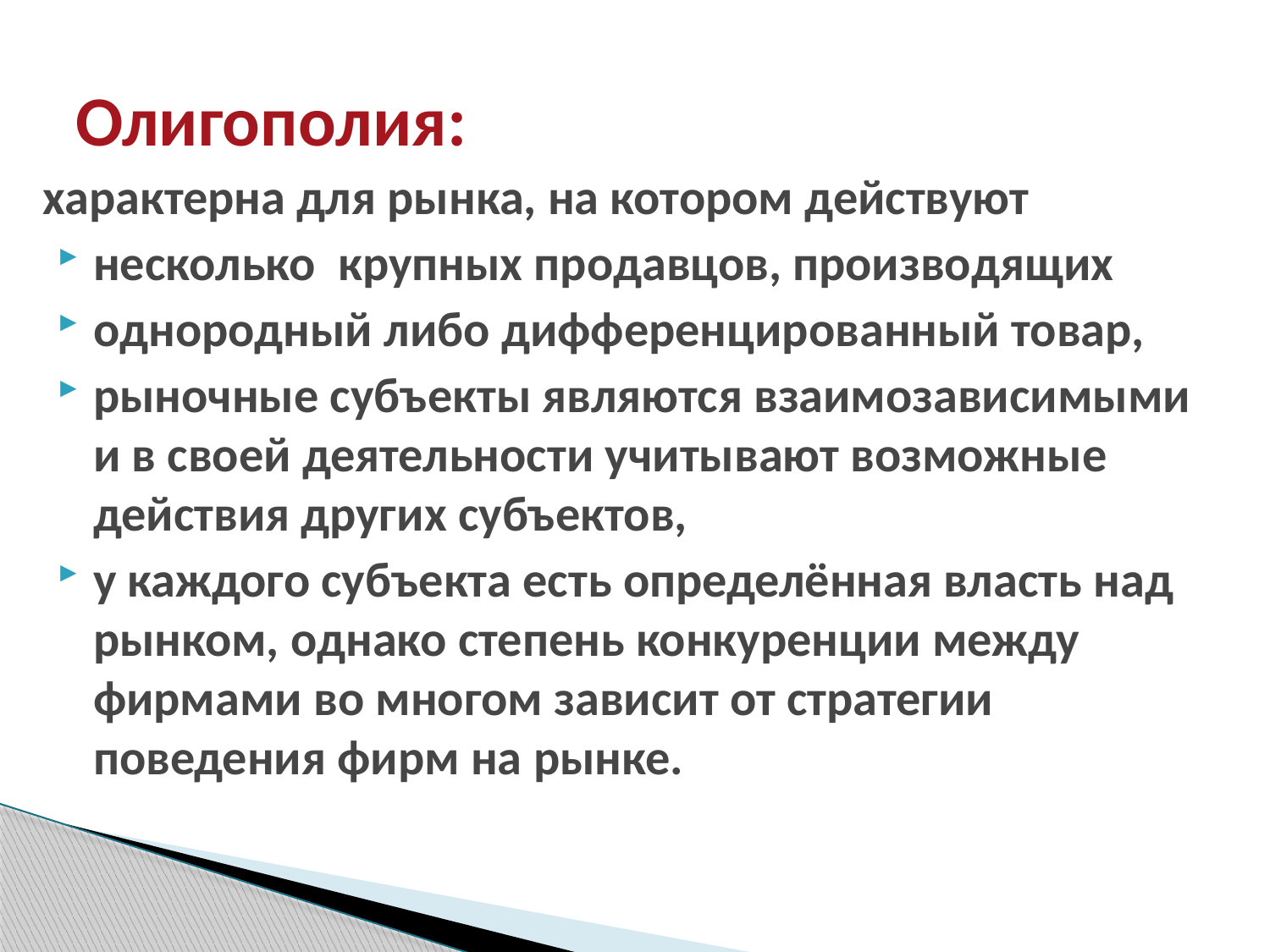

# Олигополия:
характерна для рынка, на котором действуют
несколько  крупных продавцов, производящих
однородный либо дифференцированный товар,
рыночные субъекты являются взаимозависимыми и в своей деятельности учитывают возможные действия других субъектов,
у каждого субъекта есть определённая власть над рынком, однако степень конкуренции между фирмами во многом зависит от стратегии поведения фирм на рынке.